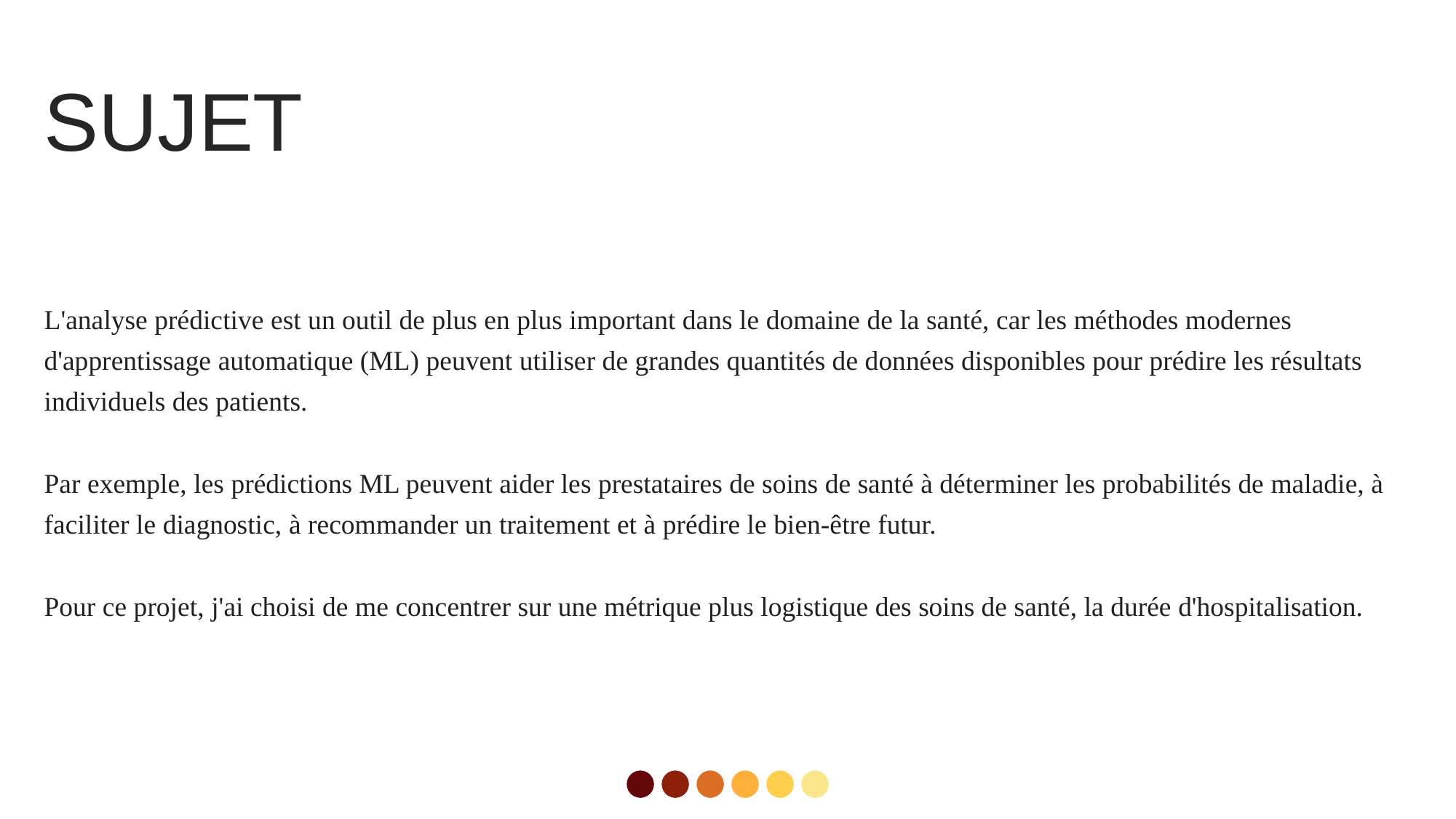

SUJET
L'analyse prédictive est un outil de plus en plus important dans le domaine de la santé, car les méthodes modernes d'apprentissage automatique (ML) peuvent utiliser de grandes quantités de données disponibles pour prédire les résultats individuels des patients.

Par exemple, les prédictions ML peuvent aider les prestataires de soins de santé à déterminer les probabilités de maladie, à faciliter le diagnostic, à recommander un traitement et à prédire le bien-être futur.

Pour ce projet, j'ai choisi de me concentrer sur une métrique plus logistique des soins de santé, la durée d'hospitalisation.